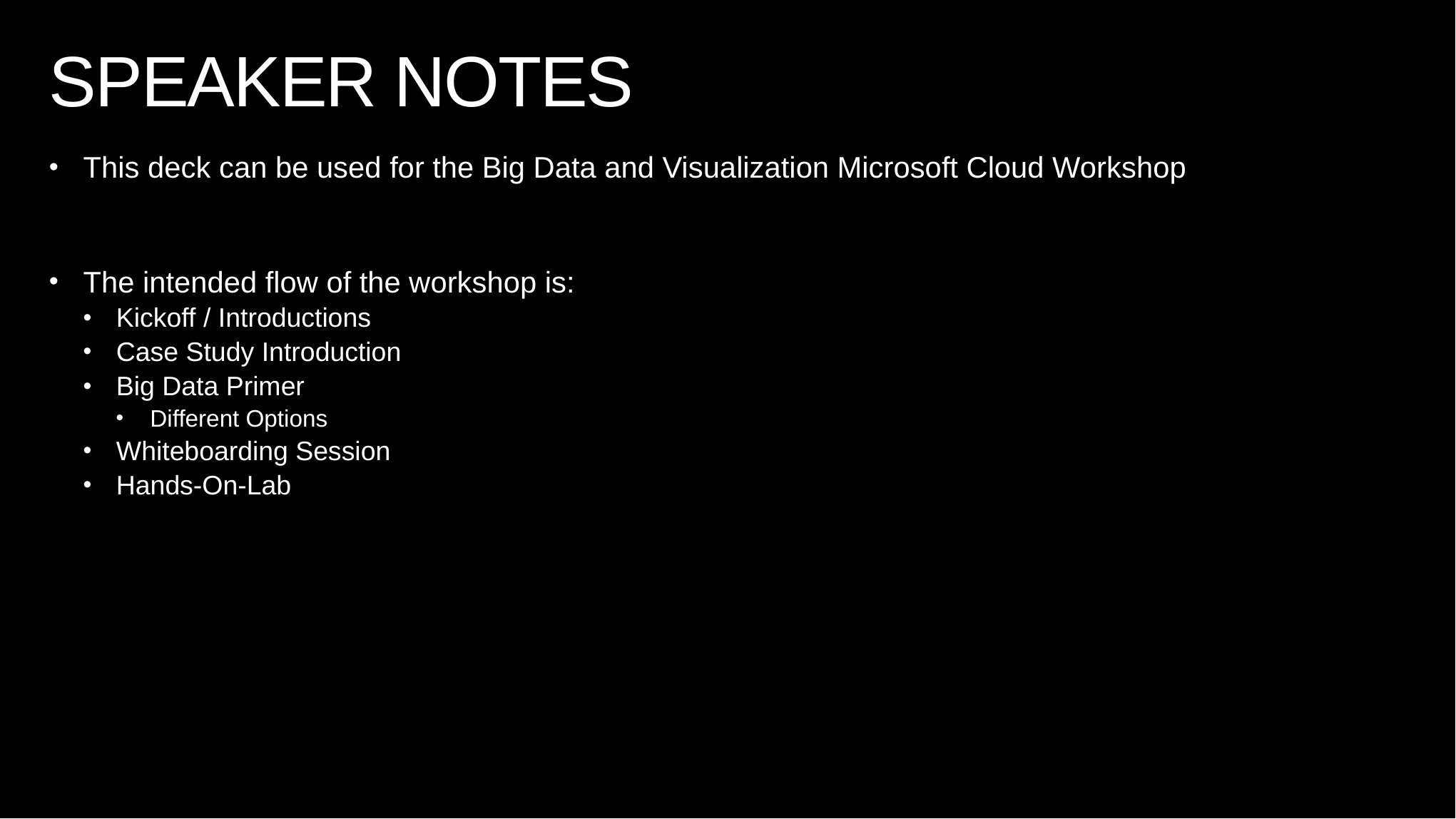

# SPEAKER NOTES
This deck can be used for the Big Data and Visualization Microsoft Cloud Workshop

The intended flow of the workshop is:
Kickoff / Introductions
Case Study Introduction
Big Data Primer
Different Options
Whiteboarding Session
Hands-On-Lab